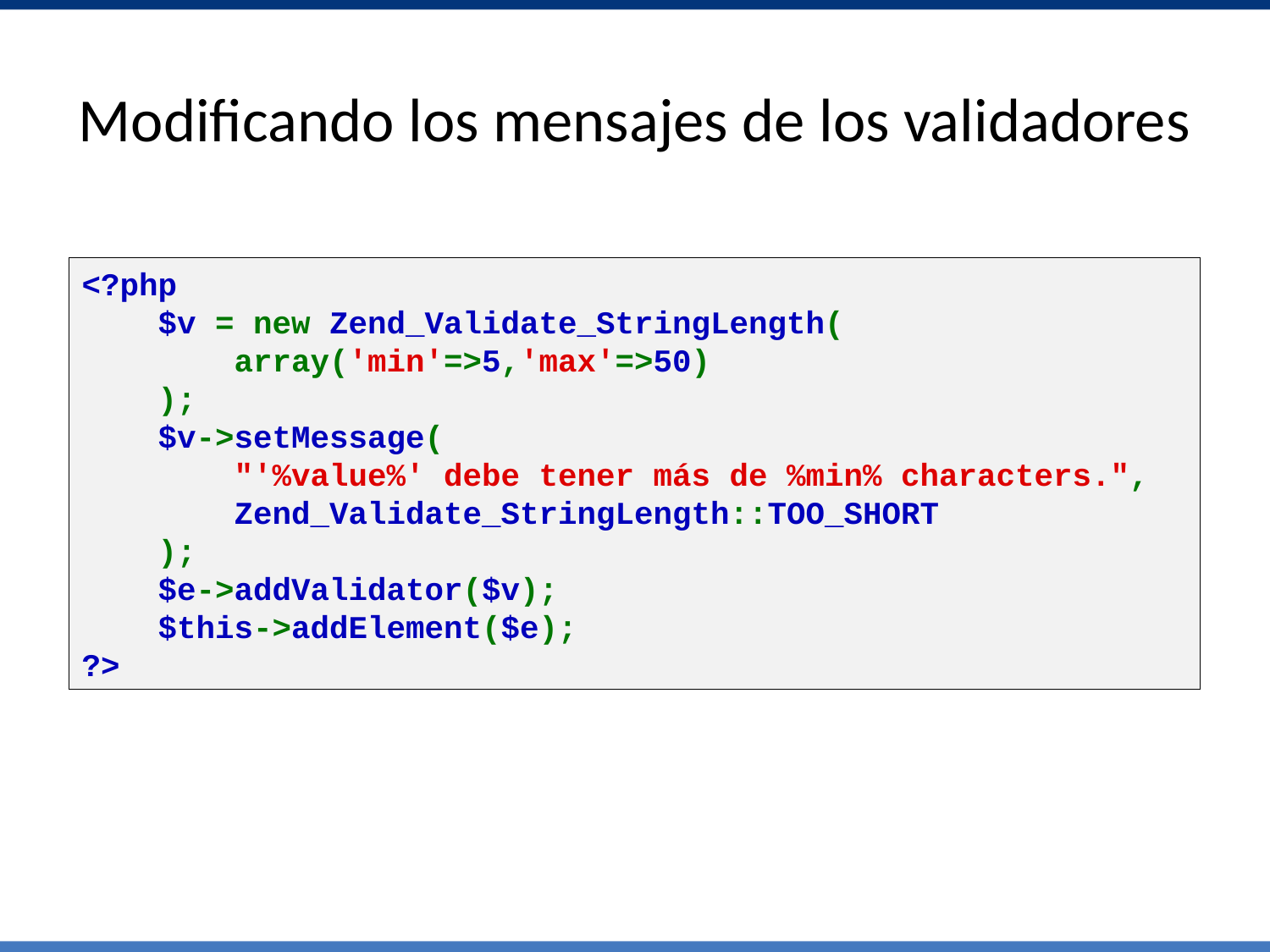

# Modificando los mensajes de los validadores
<?php
    $v = new Zend_Validate_StringLength(
        array('min'=>5,'max'=>50)
    );
    $v->setMessage(
        "'%value%' debe tener más de %min% characters.",
        Zend_Validate_StringLength::TOO_SHORT
    );
    $e->addValidator($v);
    $this->addElement($e);
?>